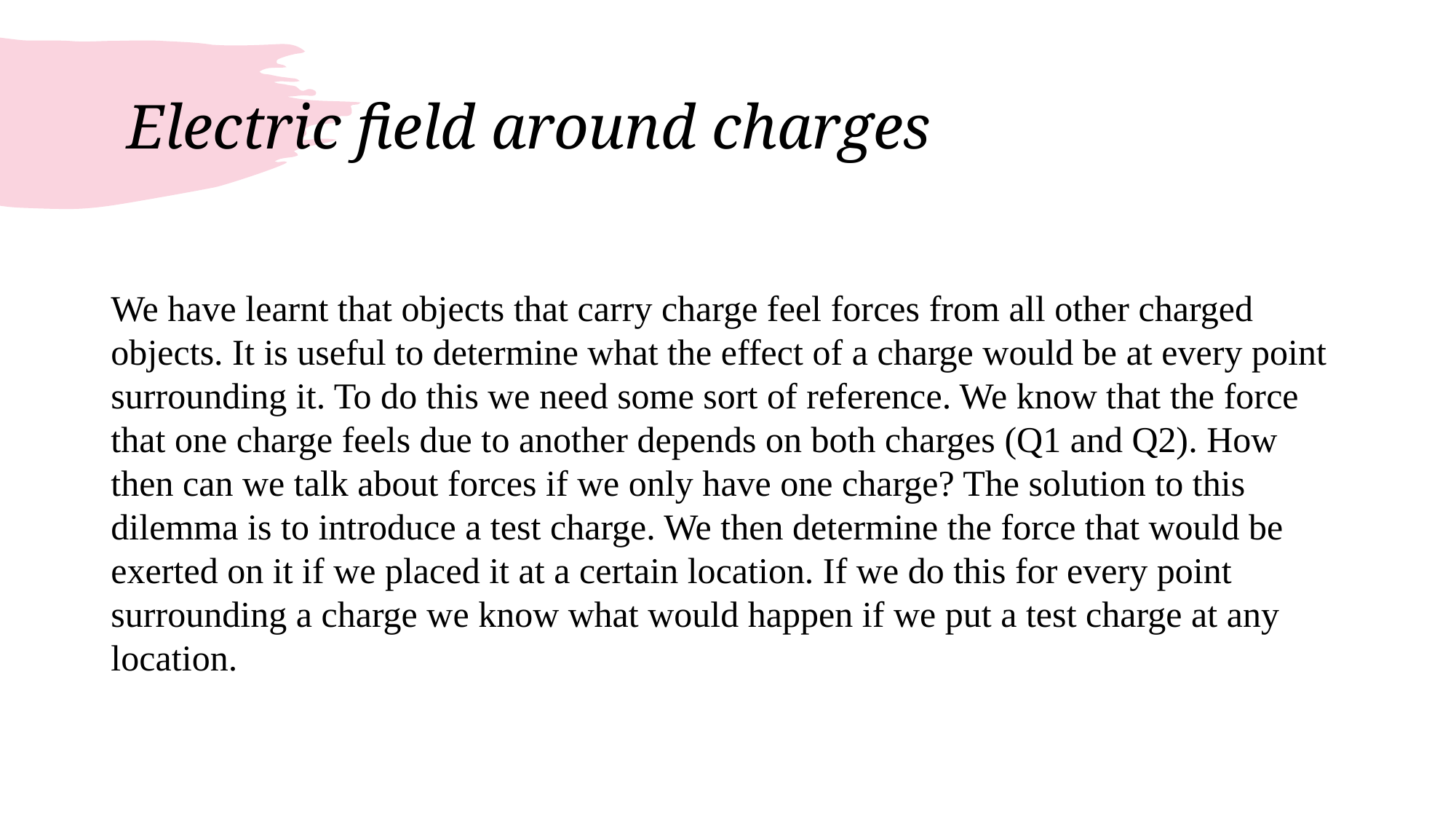

# Electric field around charges
We have learnt that objects that carry charge feel forces from all other charged objects. It is useful to determine what the effect of a charge would be at every point surrounding it. To do this we need some sort of reference. We know that the force that one charge feels due to another depends on both charges (Q1 and Q2). How then can we talk about forces if we only have one charge? The solution to this dilemma is to introduce a test charge. We then determine the force that would be exerted on it if we placed it at a certain location. If we do this for every point surrounding a charge we know what would happen if we put a test charge at any location.